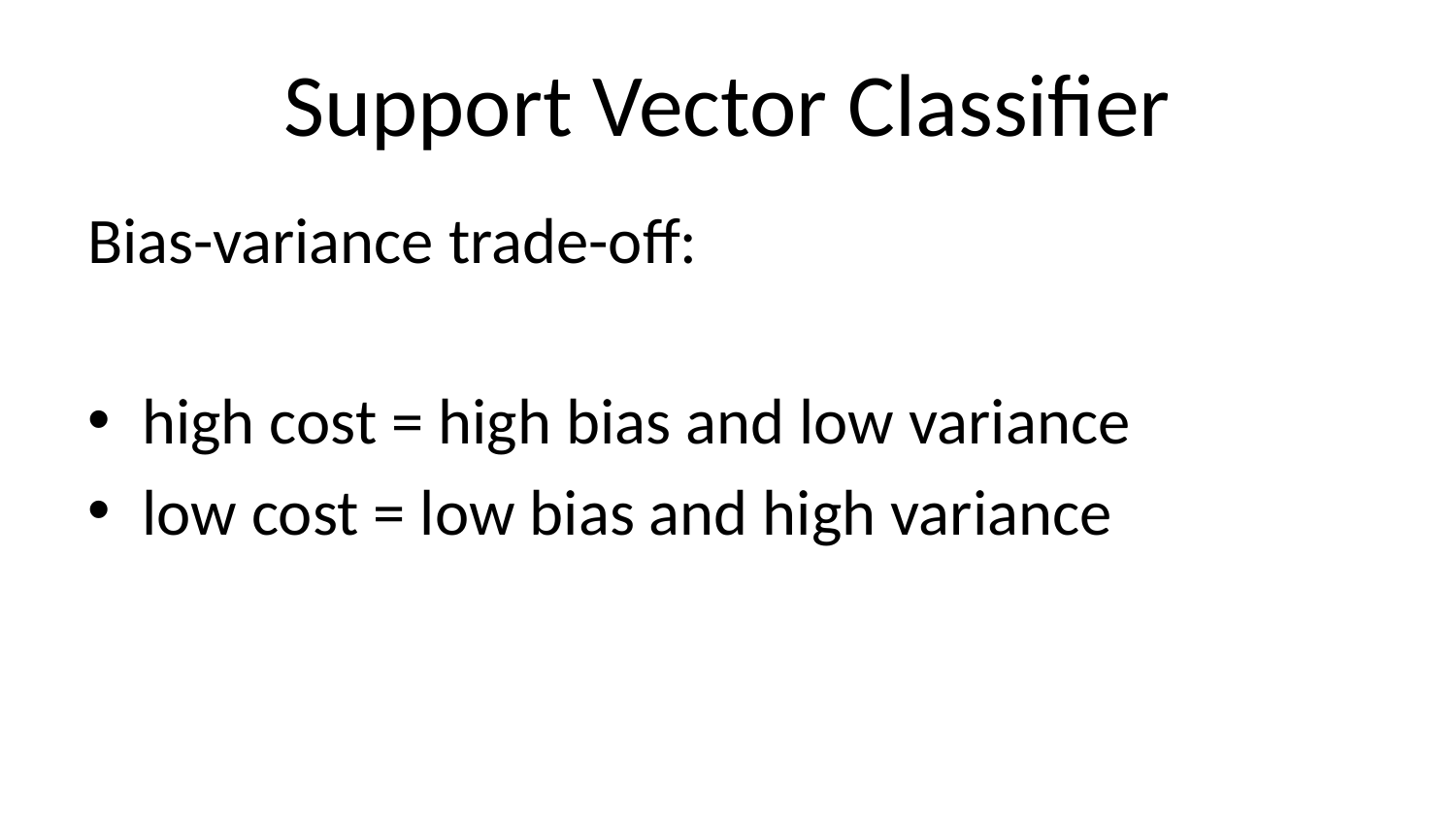

# Support Vector Classifier
Bias-variance trade-off:

high cost = high bias and low variance
low cost = low bias and high variance